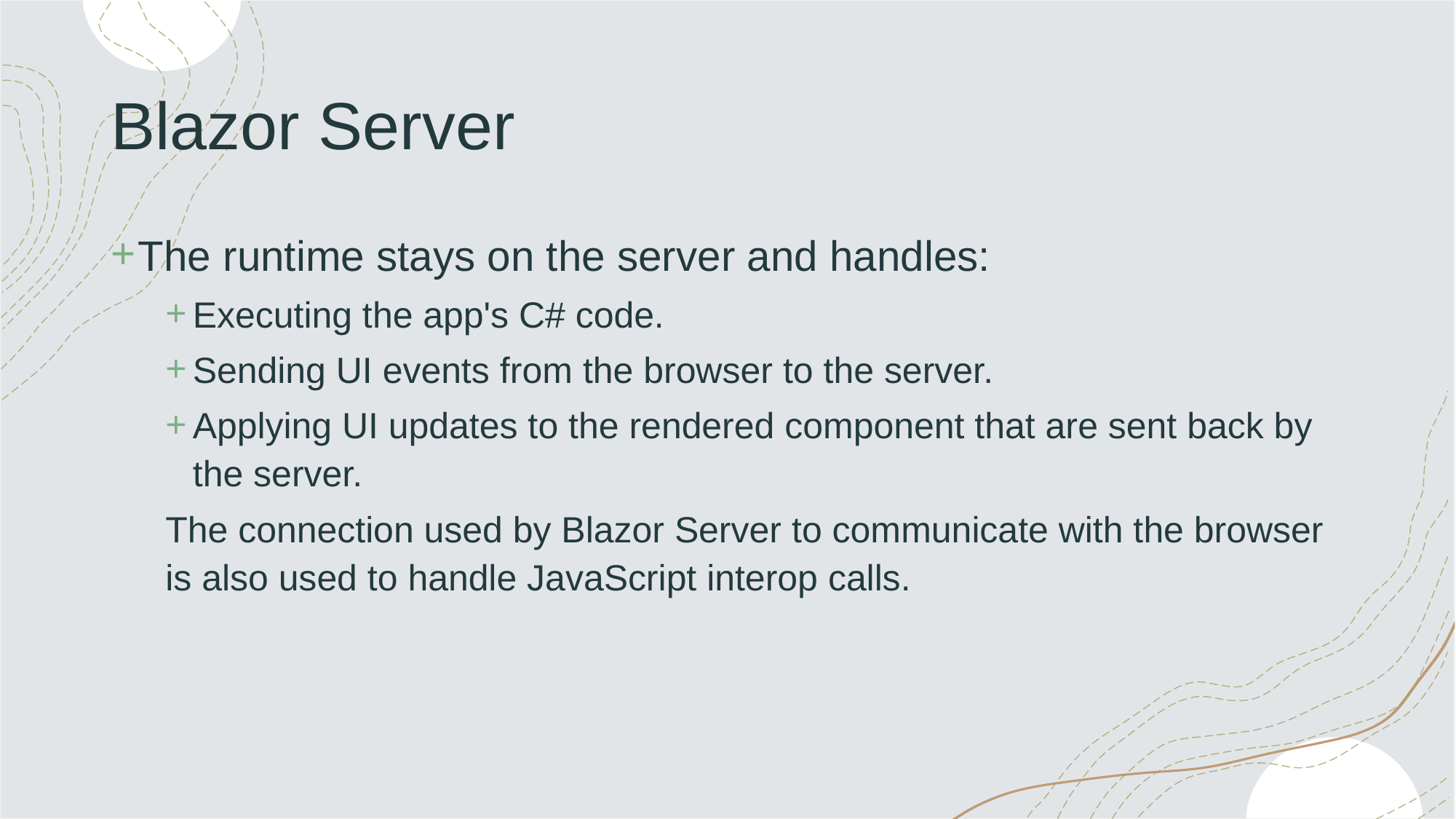

# Blazor Server
The runtime stays on the server and handles:
Executing the app's C# code.
Sending UI events from the browser to the server.
Applying UI updates to the rendered component that are sent back by the server.
The connection used by Blazor Server to communicate with the browser is also used to handle JavaScript interop calls.